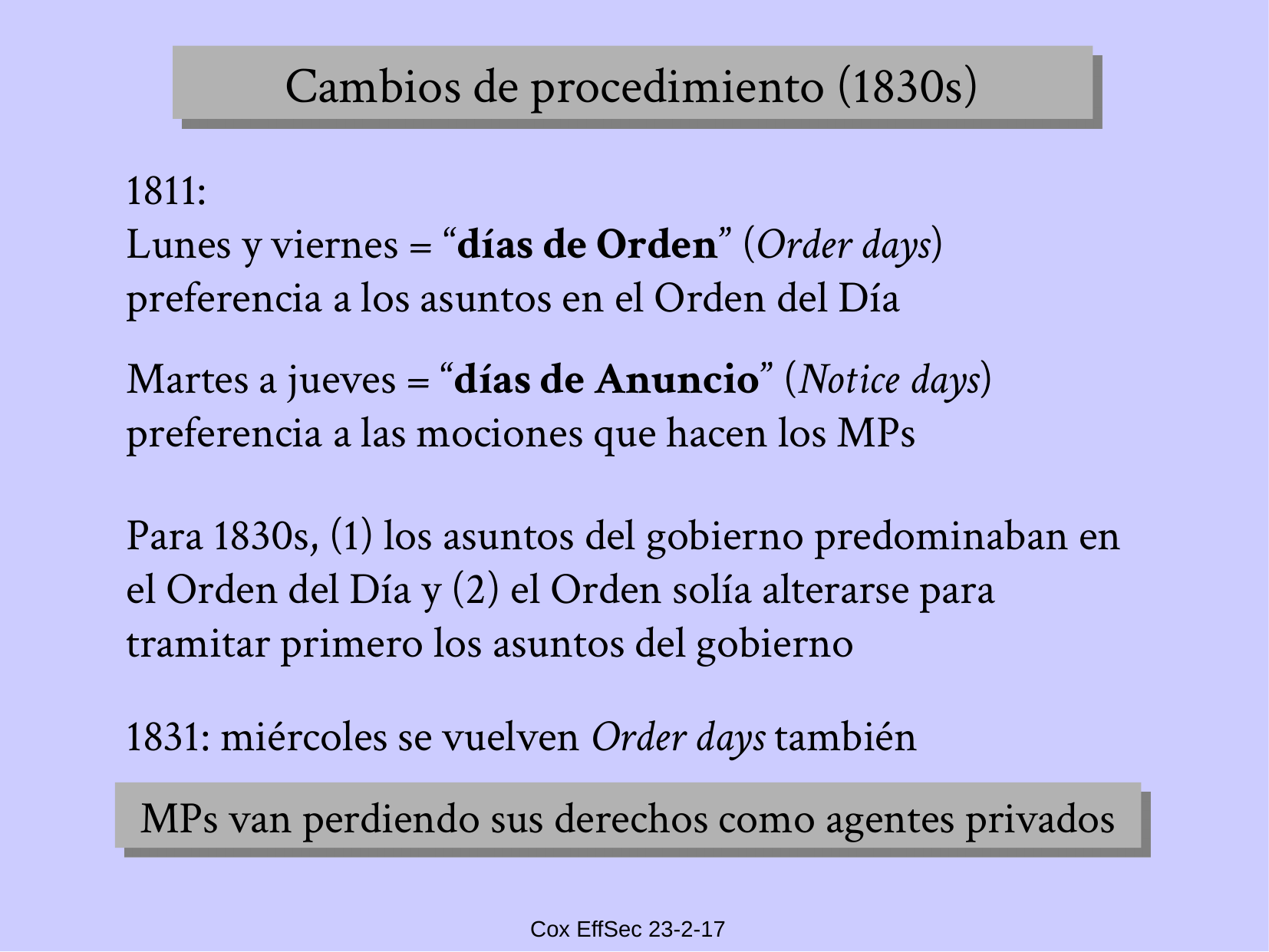

Cambios de procedimiento (1830s)
1811:
Lunes y viernes = “días de Orden” (Order days)
preferencia a los asuntos en el Orden del Día
Martes a jueves = “días de Anuncio” (Notice days)
preferencia a las mociones que hacen los MPs
Para 1830s, (1) los asuntos del gobierno predominaban en el Orden del Día y (2) el Orden solía alterarse para tramitar primero los asuntos del gobierno
1831: miércoles se vuelven Order days también
MPs van perdiendo sus derechos como agentes privados